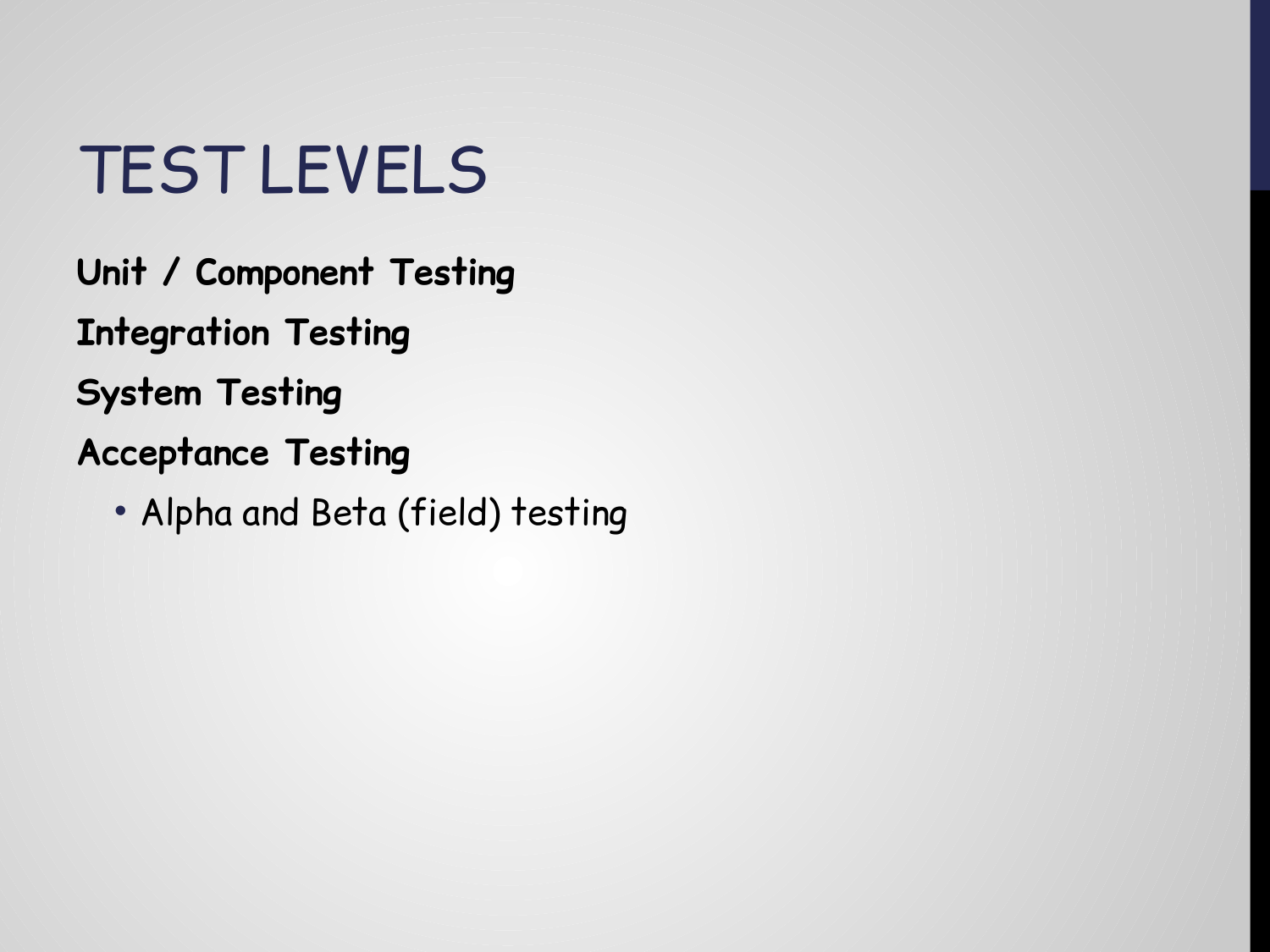

# Test Levels
Unit / Component Testing
Integration Testing
System Testing
Acceptance Testing
Alpha and Beta (field) testing